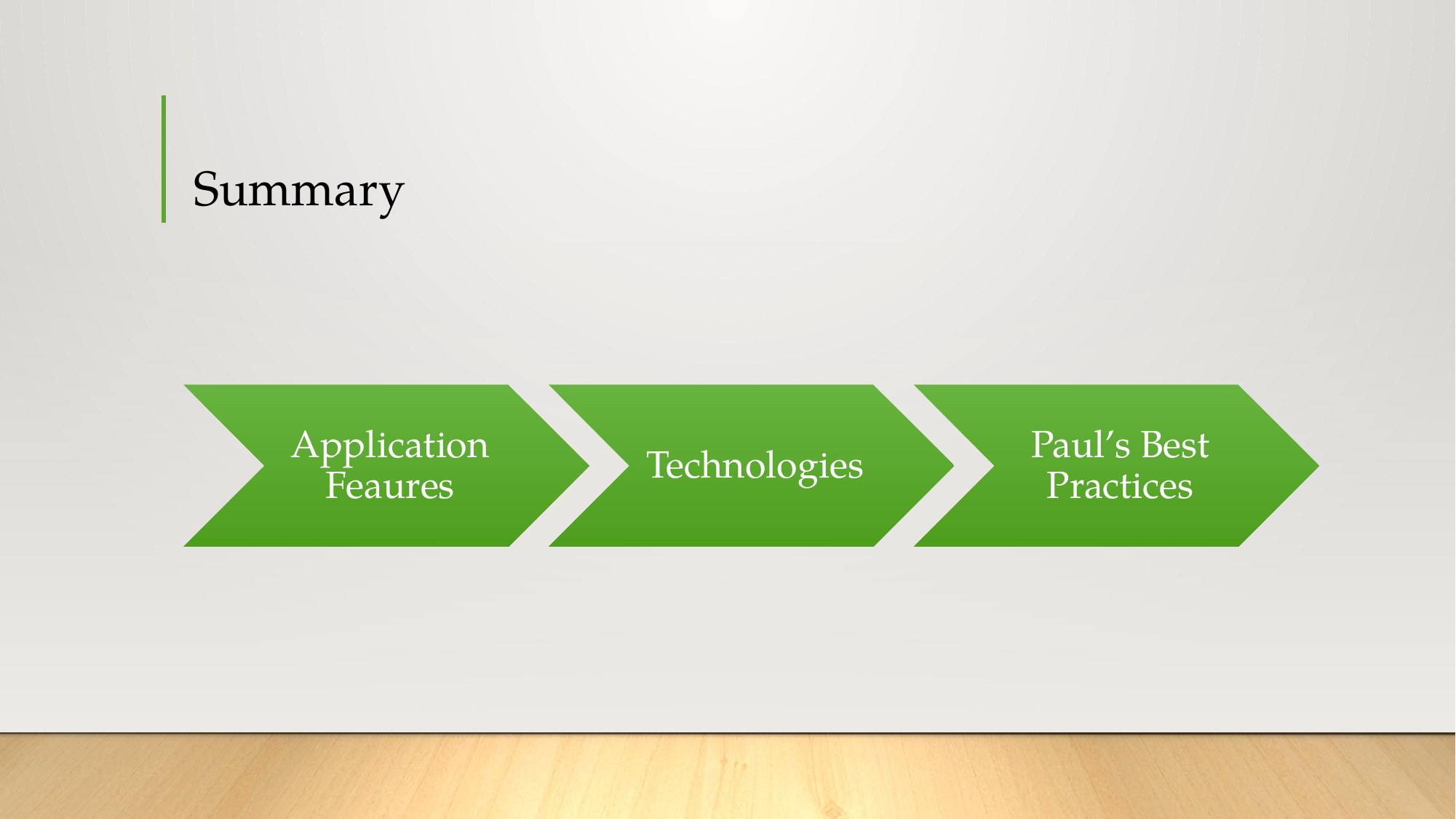

# Summary
Application Feaures
Technologies
Paul’s Best Practices